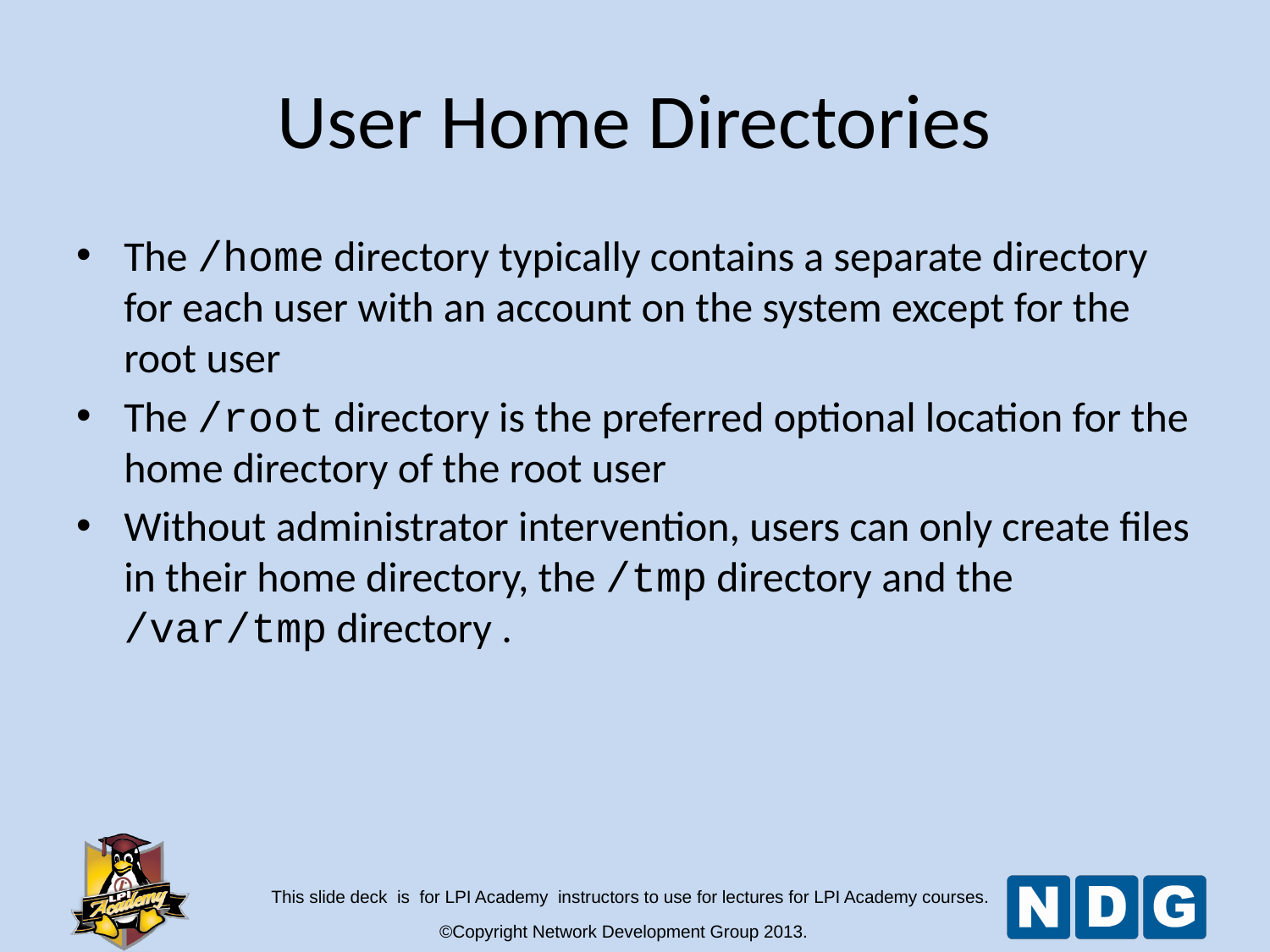

# User Home Directories
The /home directory typically contains a separate directory for each user with an account on the system except for the root user
The /root directory is the preferred optional location for the home directory of the root user
Without administrator intervention, users can only create files in their home directory, the /tmp directory and the /var/tmp directory .